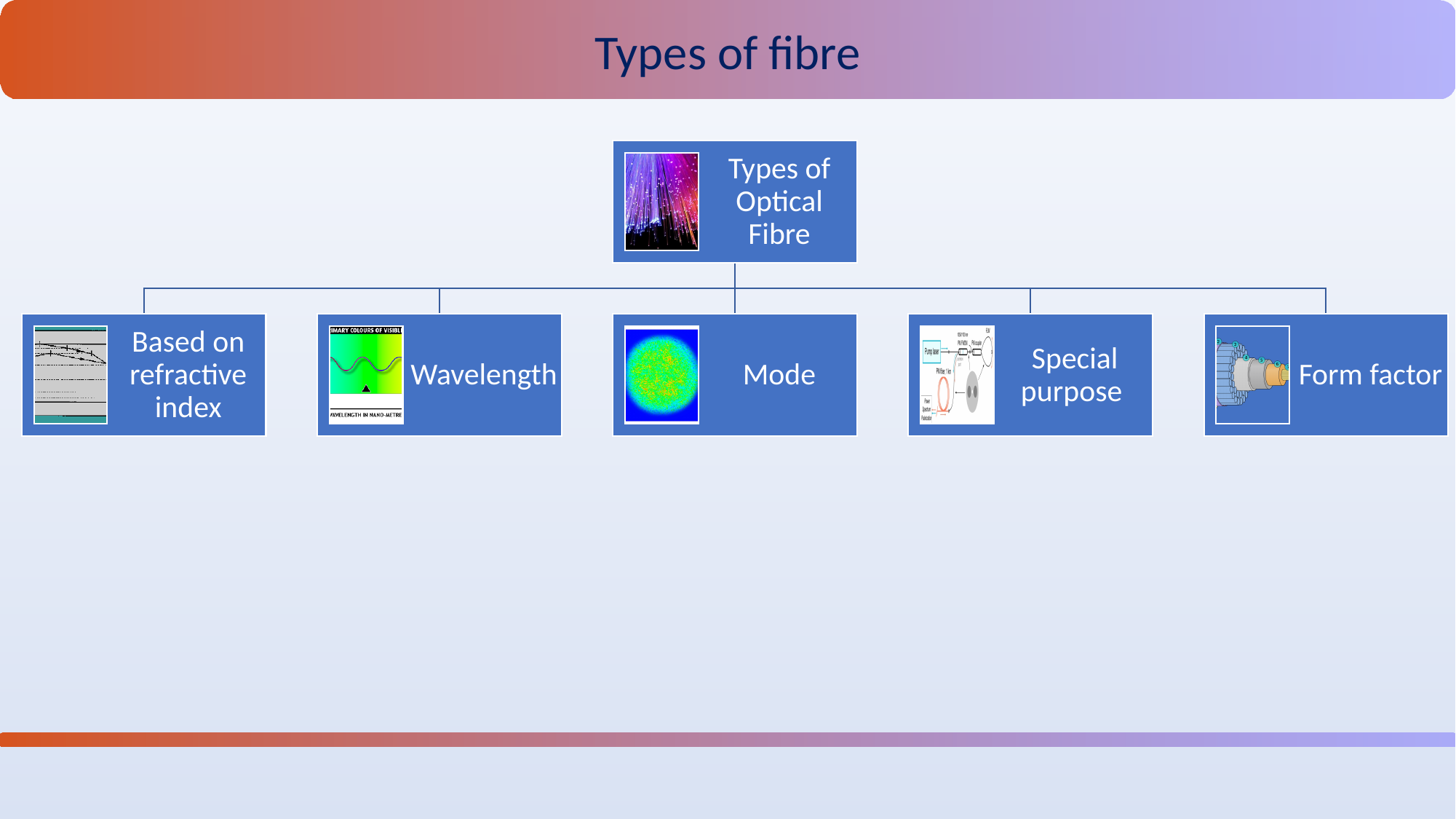

Types of fibre
Types of Optical Fibre
Based on refractive index
Wavelength
Mode
Special purpose
Form factor